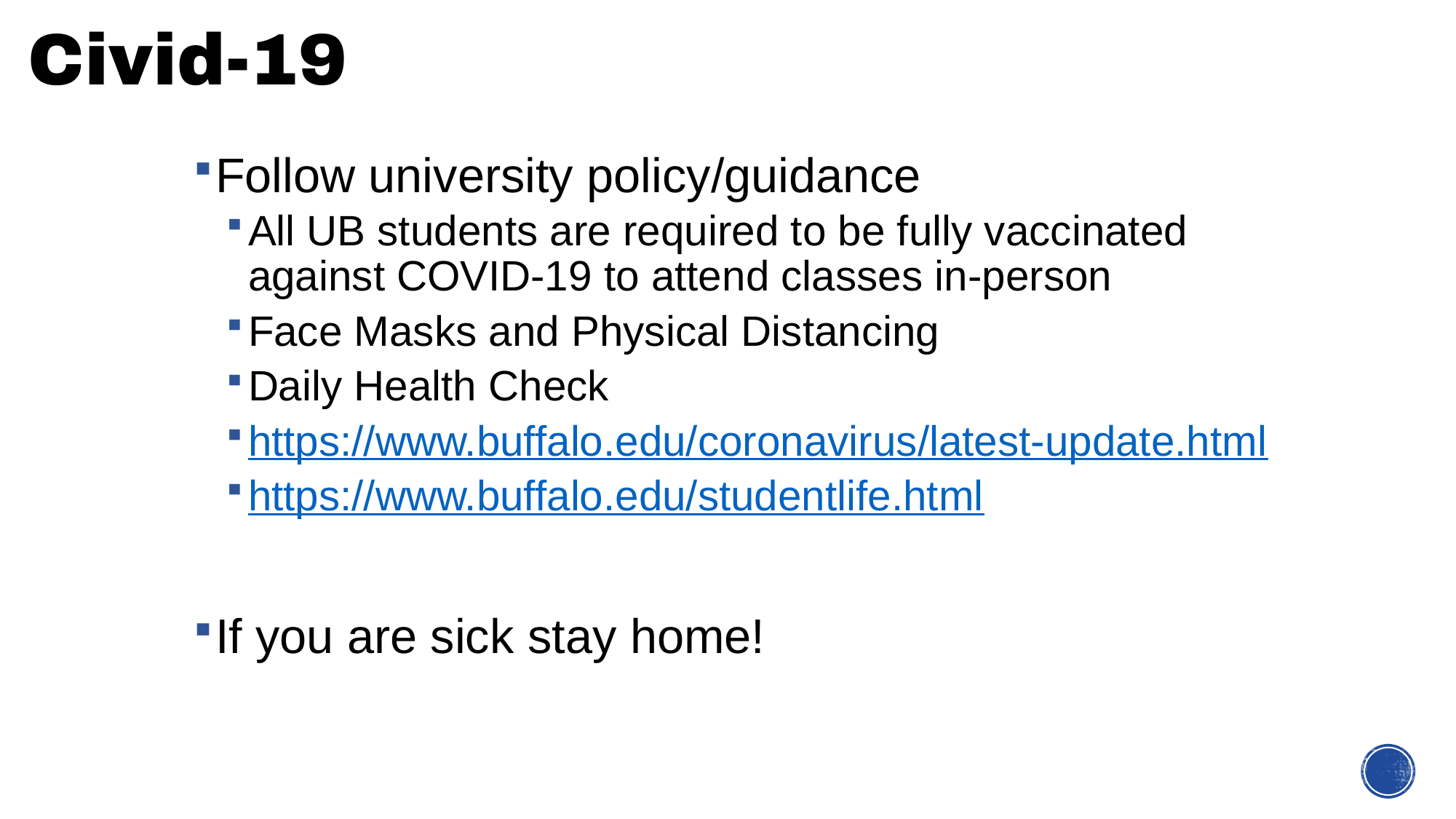

# Civid-19
Follow university policy/guidance
All UB students are required to be fully vaccinated against COVID-19 to attend classes in-person
Face Masks and Physical Distancing
Daily Health Check
https://www.buffalo.edu/coronavirus/latest-update.html
https://www.buffalo.edu/studentlife.html

If you are sick stay home!